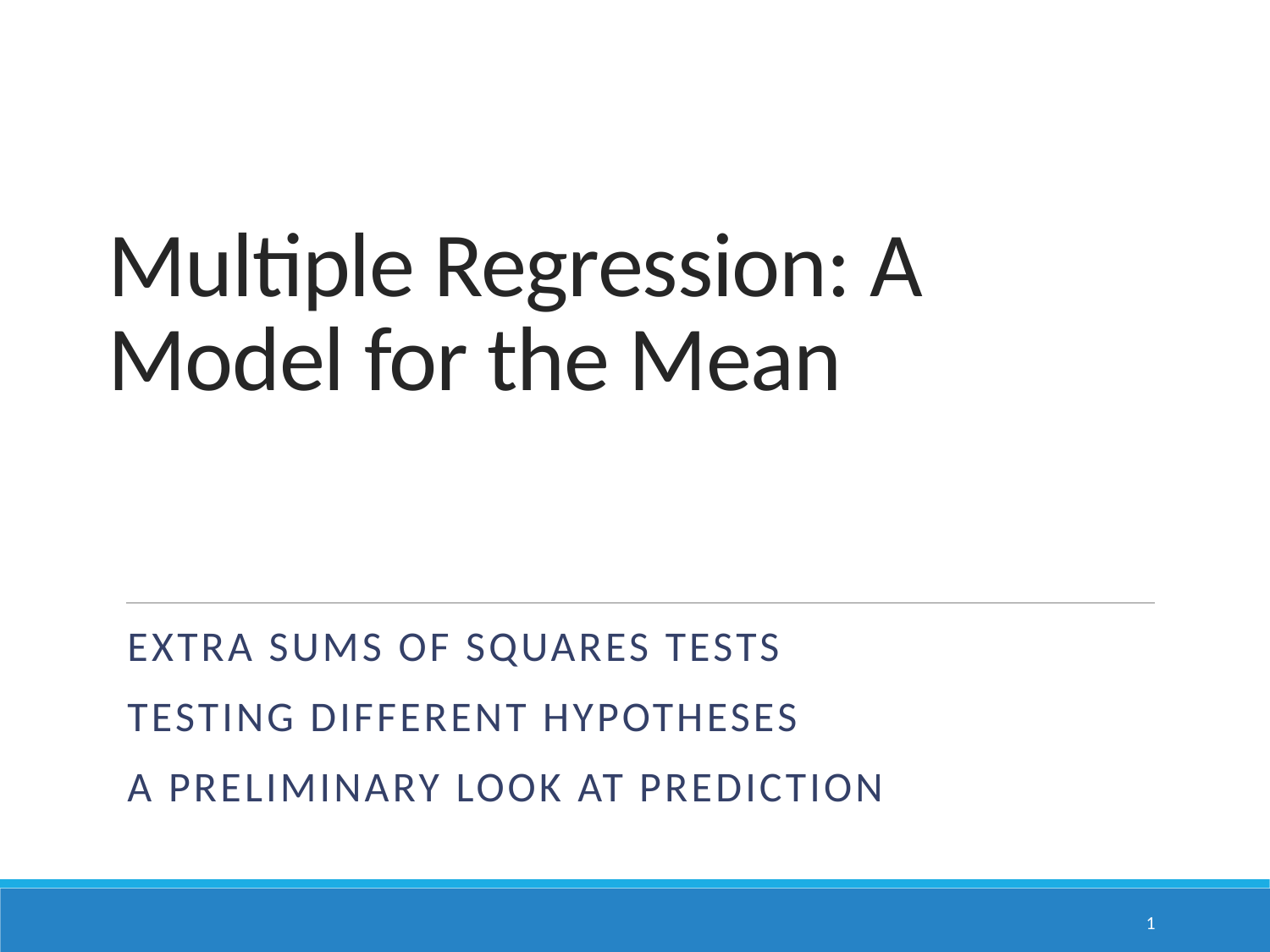

# Multiple Regression: A Model for the Mean
Extra Sums of squares tests
Testing different hypotheses
A Preliminary look at Prediction
1